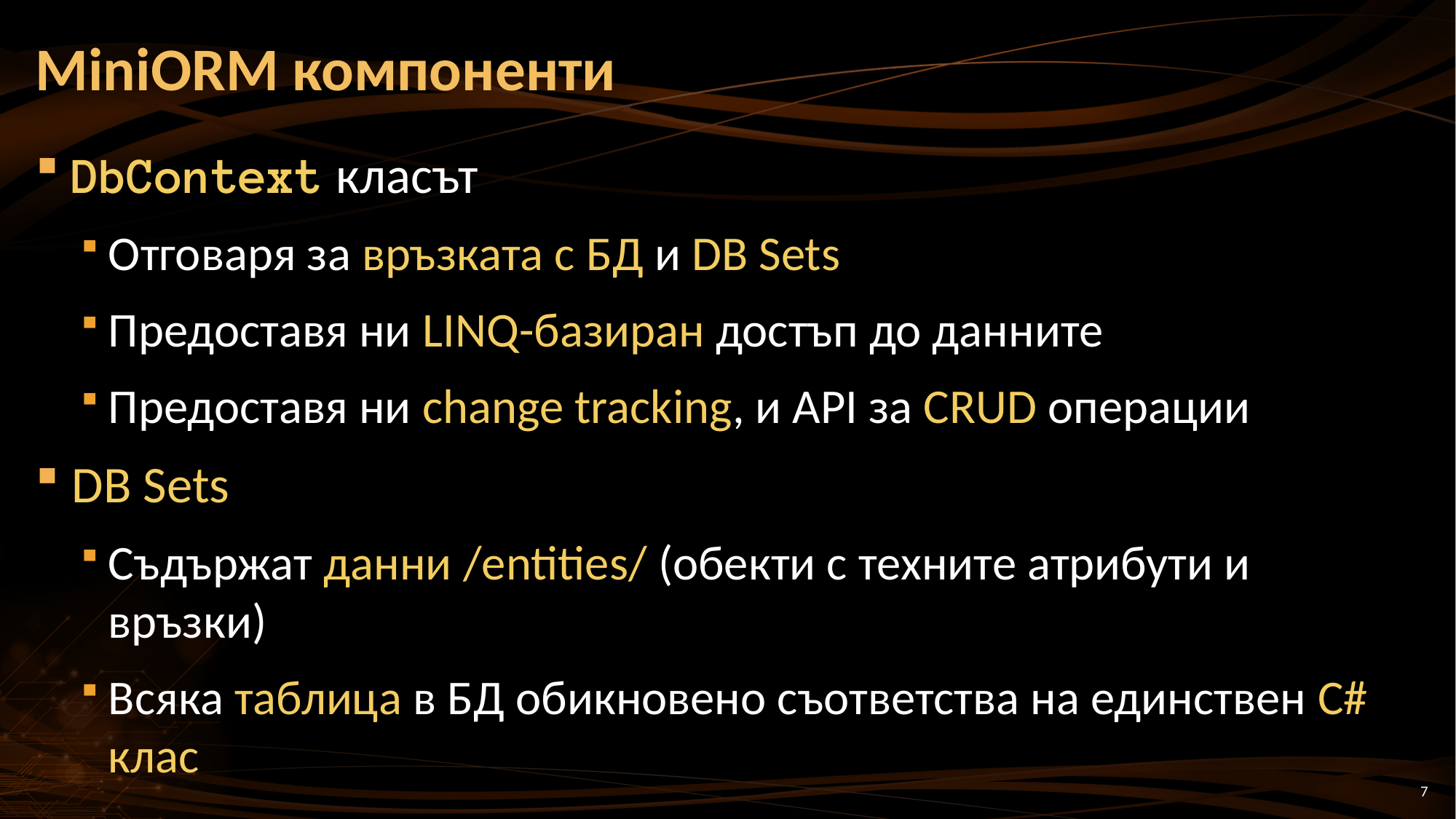

# MiniORM компоненти
DbContext класът
Отговаря за връзката с БД и DB Sets
Предоставя ни LINQ-базиран достъп до данните
Предоставя ни change tracking, и API за CRUD операции
DB Sets
Съдържат данни /entities/ (обекти с техните атрибути и връзки)
Всяка таблица в БД обикновено съответства на единствен C# клас
7